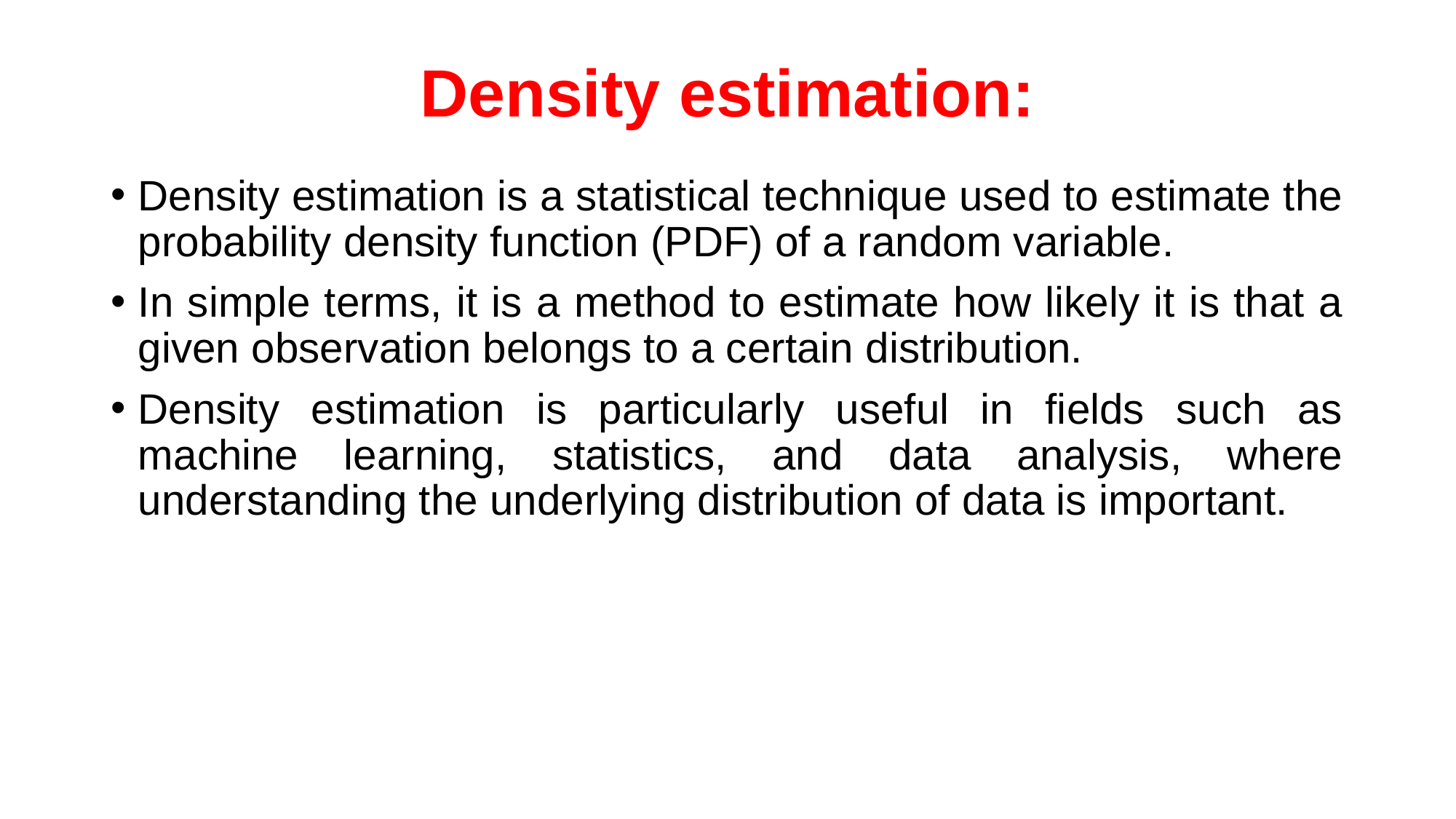

# Density estimation:
Density estimation is a statistical technique used to estimate the probability density function (PDF) of a random variable.
In simple terms, it is a method to estimate how likely it is that a given observation belongs to a certain distribution.
Density estimation is particularly useful in fields such as machine learning, statistics, and data analysis, where understanding the underlying distribution of data is important.